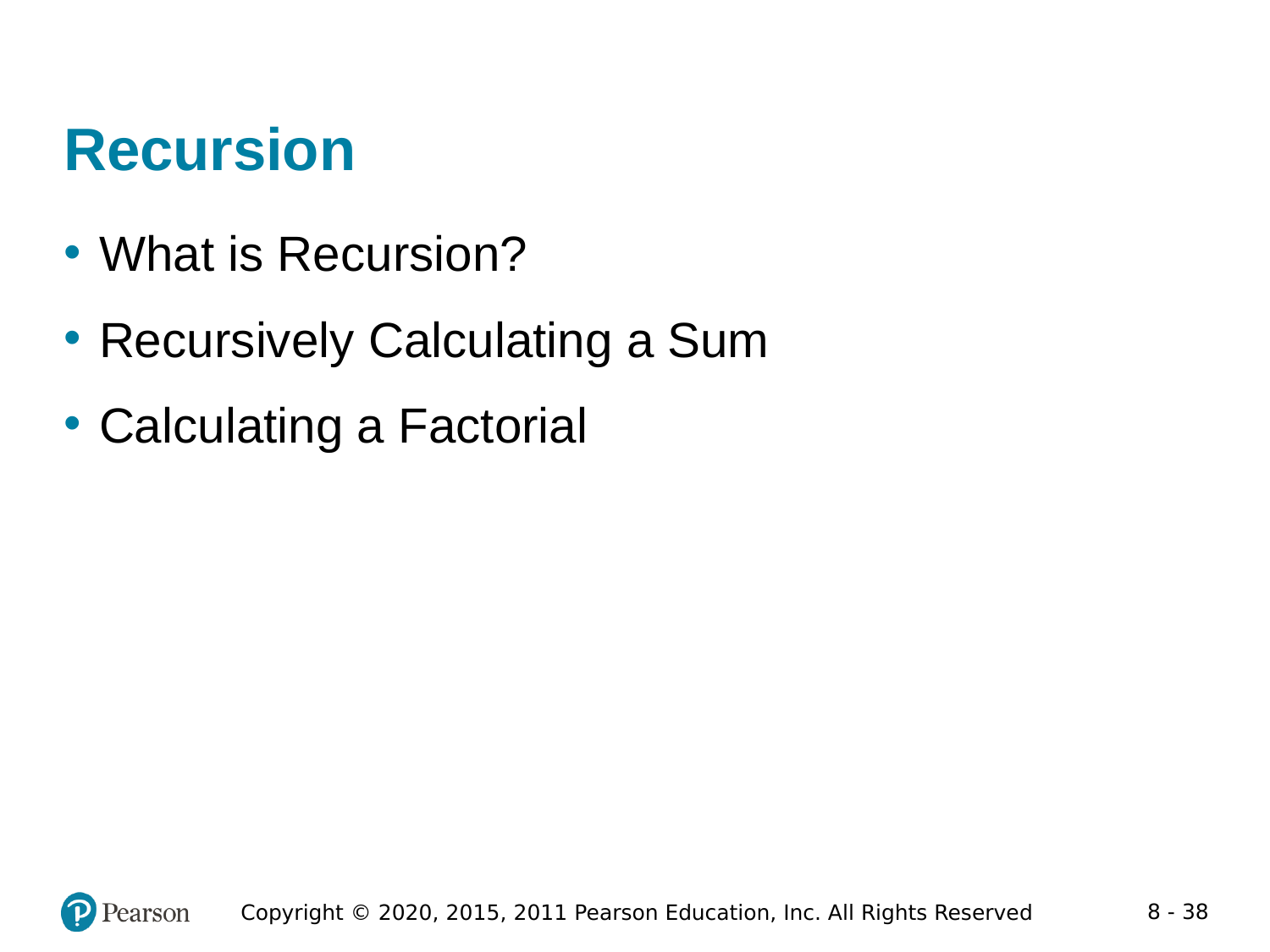

# Recursion
What is Recursion?
Recursively Calculating a Sum
Calculating a Factorial